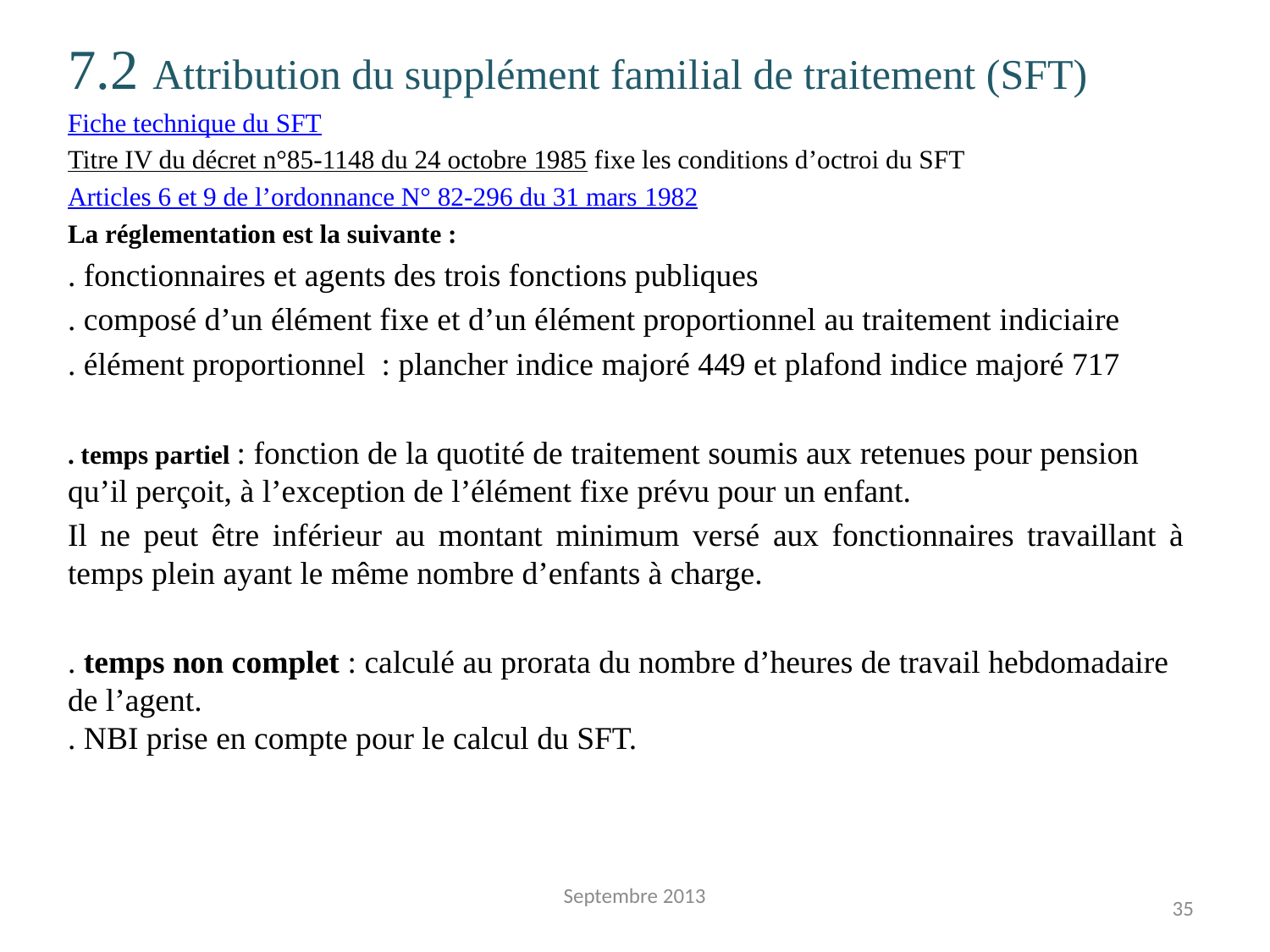

7.2 Attribution du supplément familial de traitement (SFT)
Fiche technique du SFT
Titre IV du décret n°85-1148 du 24 octobre 1985 fixe les conditions d’octroi du SFT
Articles 6 et 9 de l’ordonnance N° 82-296 du 31 mars 1982
La réglementation est la suivante :
. fonctionnaires et agents des trois fonctions publiques
. composé d’un élément fixe et d’un élément proportionnel au traitement indiciaire
. élément proportionnel  : plancher indice majoré 449 et plafond indice majoré 717

. temps partiel : fonction de la quotité de traitement soumis aux retenues pour pension qu’il perçoit, à l’exception de l’élément fixe prévu pour un enfant.
Il ne peut être inférieur au montant minimum versé aux fonctionnaires travaillant à temps plein ayant le même nombre d’enfants à charge.

. temps non complet : calculé au prorata du nombre d’heures de travail hebdomadaire de l’agent.
. NBI prise en compte pour le calcul du SFT.

Septembre 2013

35